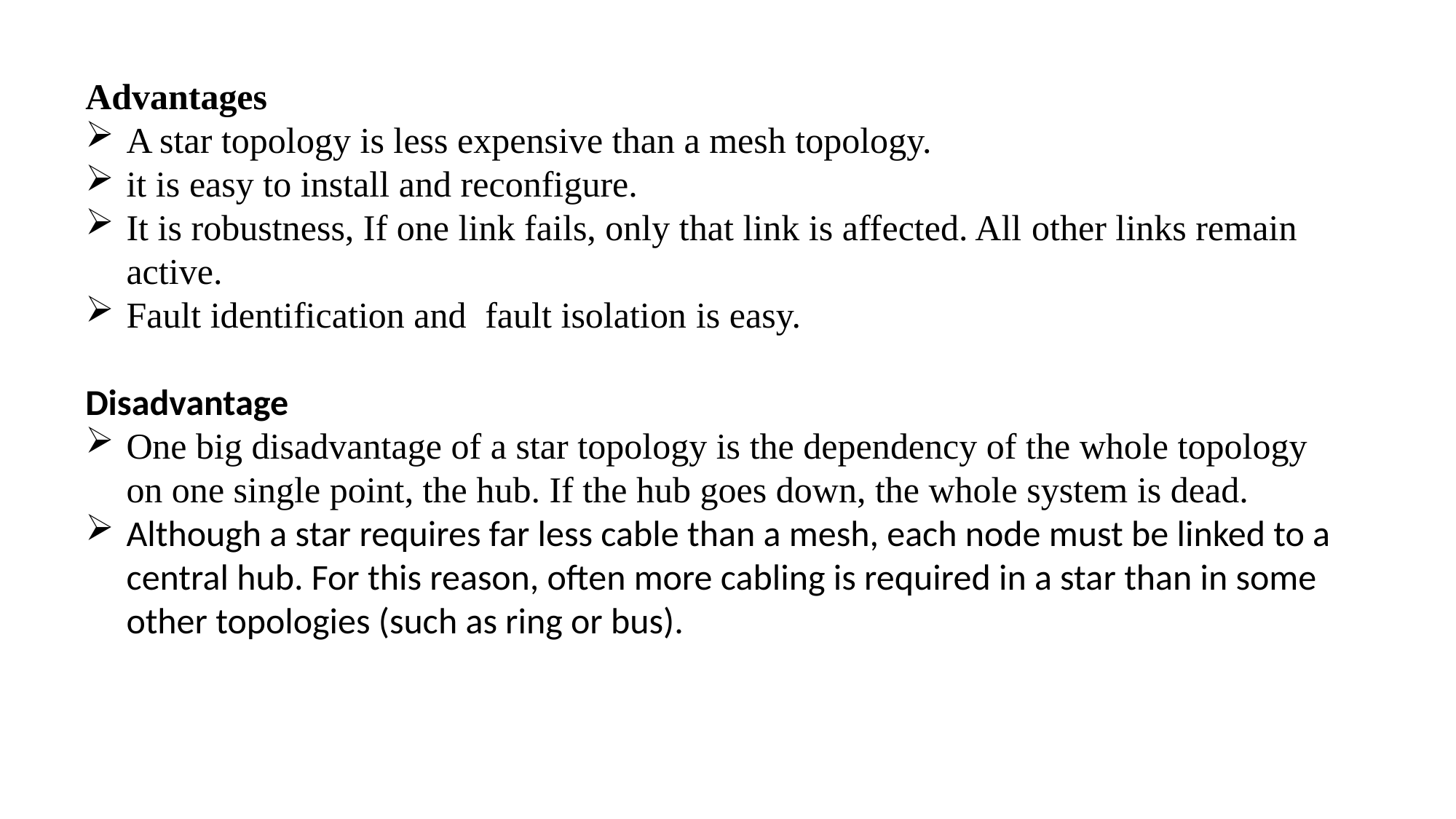

Advantages
A star topology is less expensive than a mesh topology.
it is easy to install and reconfigure.
It is robustness, If one link fails, only that link is affected. All other links remain active.
Fault identification and  fault isolation is easy.

Disadvantage
One big disadvantage of a star topology is the dependency of the whole topology on one single point, the hub. If the hub goes down, the whole system is dead.
Although a star requires far less cable than a mesh, each node must be linked to a central hub. For this reason, often more cabling is required in a star than in some other topologies (such as ring or bus).